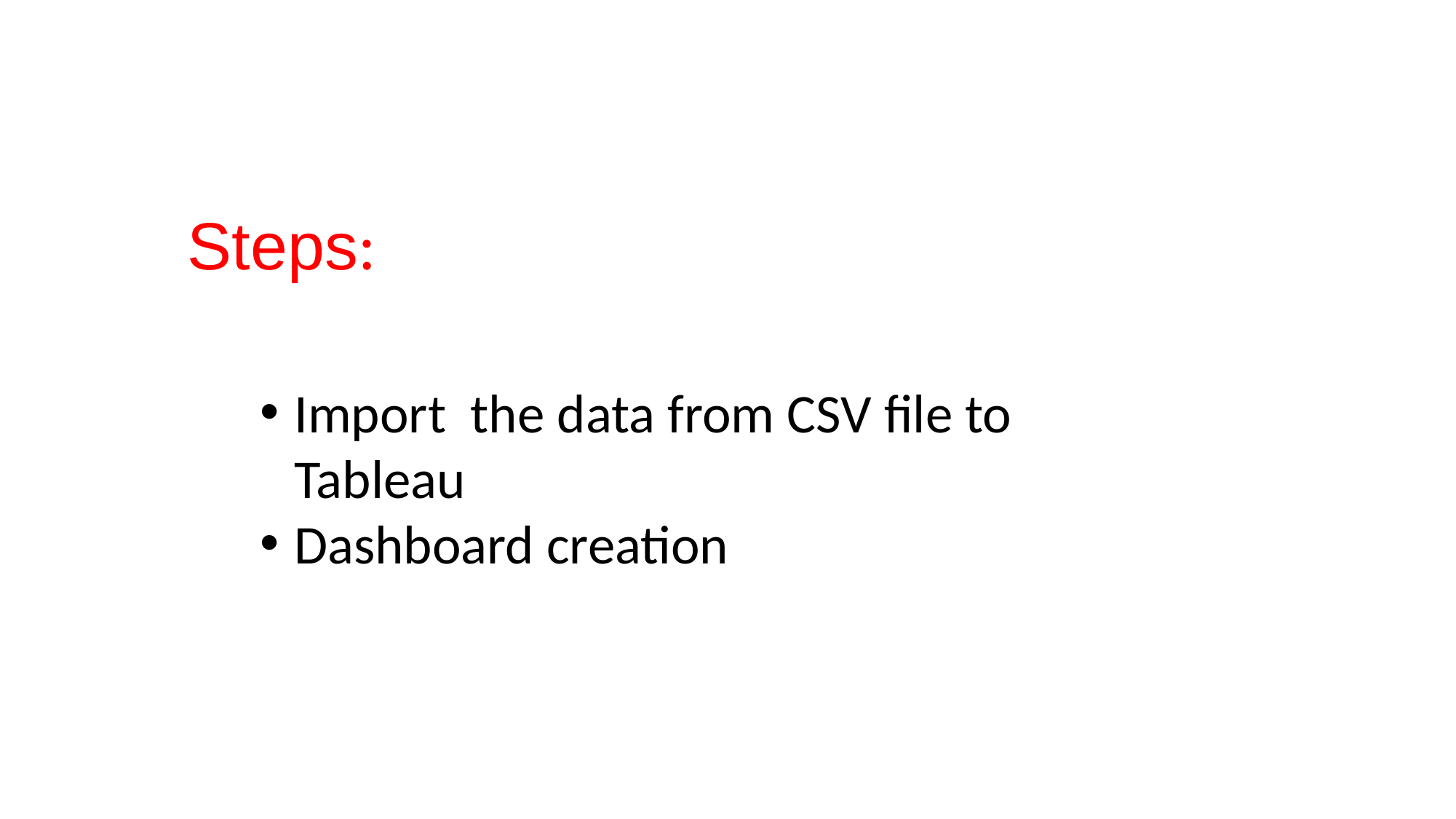

# Steps:
Import  the data from CSV file to Tableau
Dashboard creation